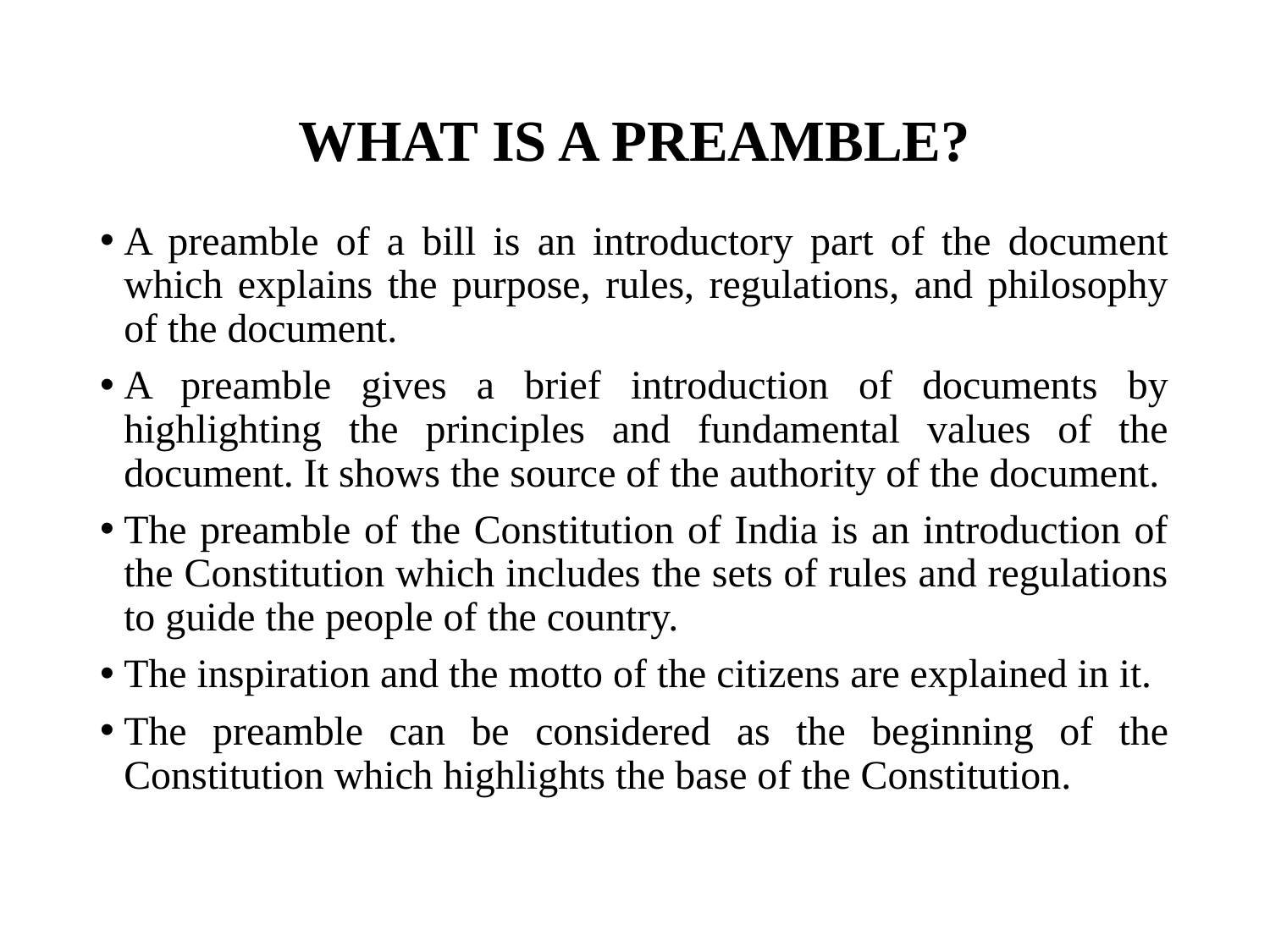

# WHAT IS A PREAMBLE?
A preamble of a bill is an introductory part of the document which explains the purpose, rules, regulations, and philosophy of the document.
A preamble gives a brief introduction of documents by highlighting the principles and fundamental values of the document. It shows the source of the authority of the document.
The preamble of the Constitution of India is an introduction of the Constitution which includes the sets of rules and regulations to guide the people of the country.
The inspiration and the motto of the citizens are explained in it.
The preamble can be considered as the beginning of the Constitution which highlights the base of the Constitution.